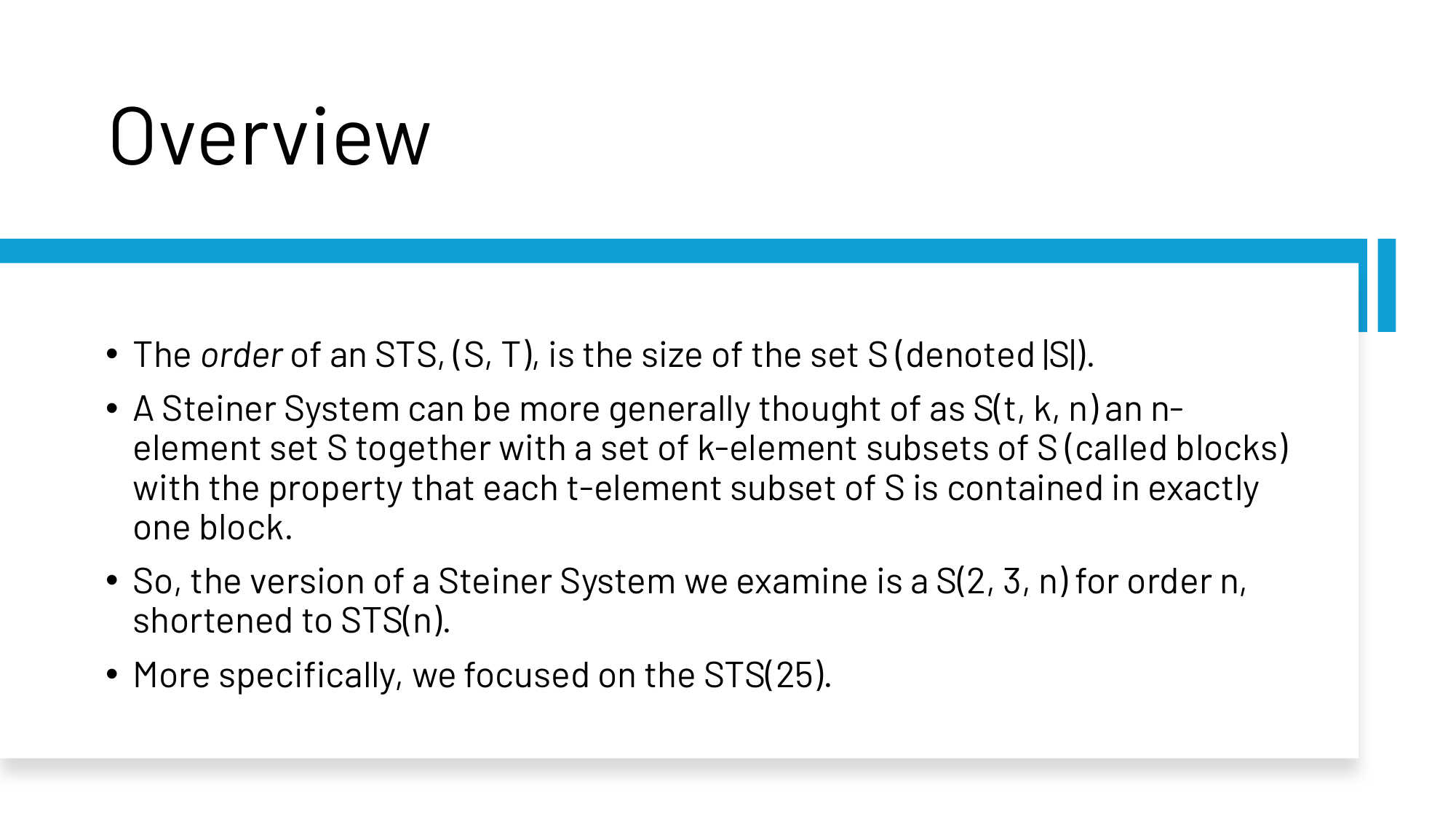

# Overview

The order of an STS, (S, T), is the size of the set S (denoted |S|).
A Steiner System can be more generally thought of as S(t, k, n) an n-element set S together with a set of k-element subsets of S (called blocks) with the property that each t-element subset of S is contained in exactly one block.
So, the version of a Steiner System we examine is a S(2, 3, n) for order n, shortened to STS(n).
More specifically, we focused on the STS(25).